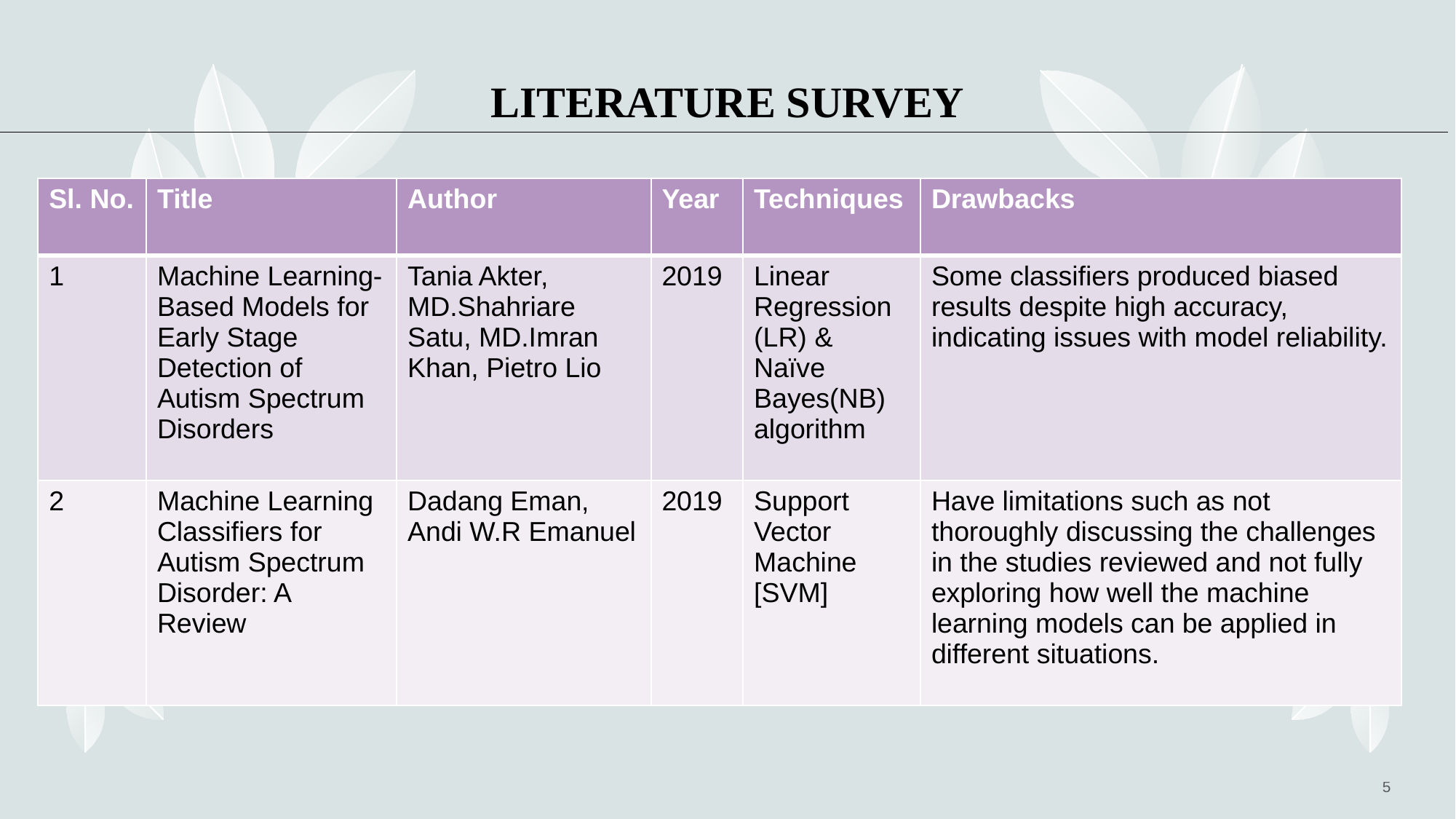

# LITERATURE SURVEY
| Sl. No. | Title | Author | Year | Techniques | Drawbacks |
| --- | --- | --- | --- | --- | --- |
| 1 | Machine Learning-Based Models for Early Stage Detection of Autism Spectrum Disorders | Tania Akter, MD.Shahriare Satu, MD.Imran Khan, Pietro Lio | 2019 | Linear Regression (LR) & Naïve Bayes(NB) algorithm | Some classifiers produced biased results despite high accuracy, indicating issues with model reliability. |
| 2 | Machine Learning Classifiers for Autism Spectrum Disorder: A Review | Dadang Eman, Andi W.R Emanuel | 2019 | Support Vector Machine [SVM] | Have limitations such as not thoroughly discussing the challenges in the studies reviewed and not fully exploring how well the machine learning models can be applied in different situations. |
5